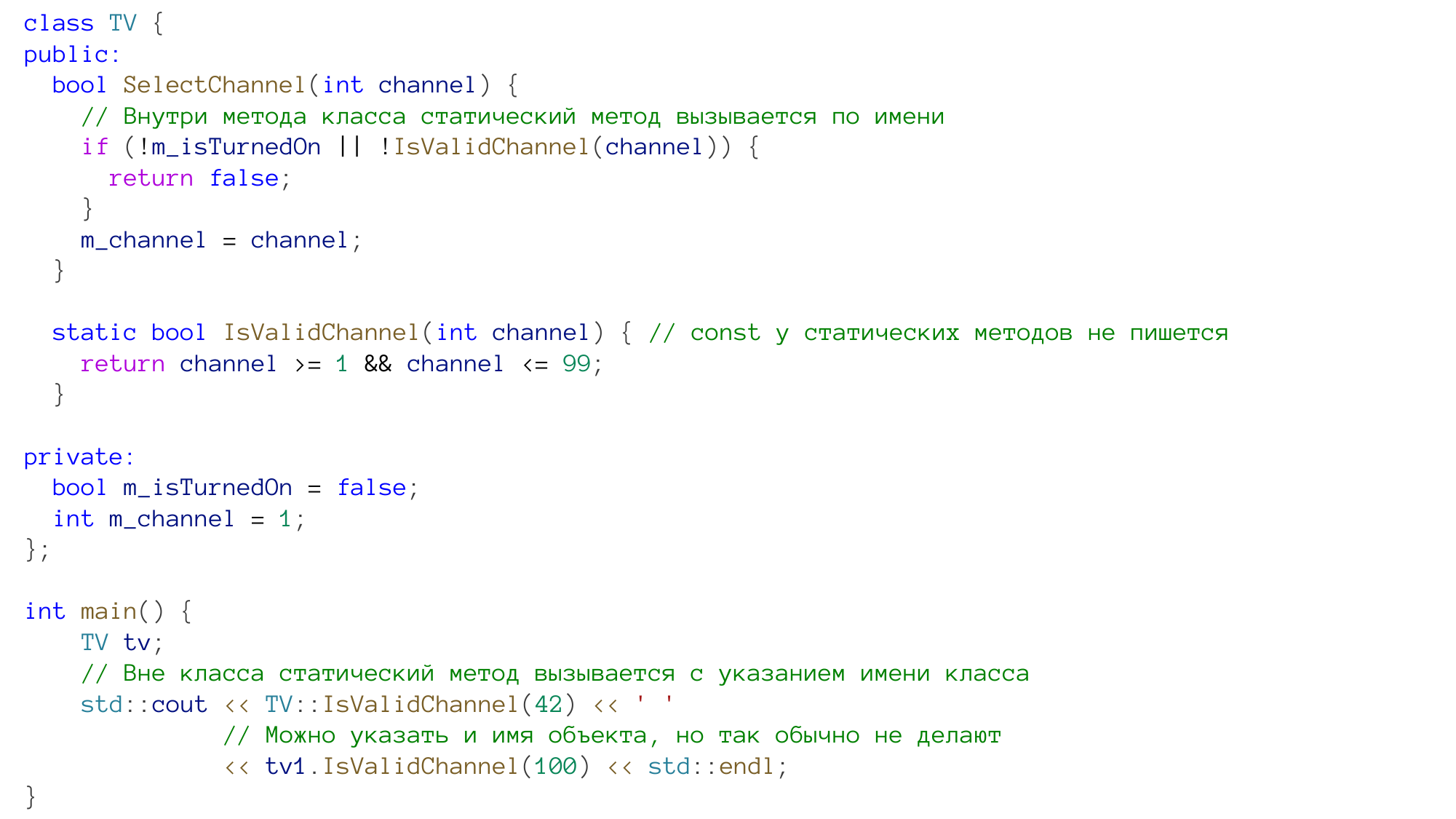

class TV {
public:
  bool SelectChannel(int channel) {
    // Внутри метода класса статический метод вызывается по имени
    if (!m_isTurnedOn || !IsValidChannel(channel)) {
      return false;
    }
    m_channel = channel;
  }

  static bool IsValidChannel(int channel) { // const у статических методов не пишется
    return channel >= 1 && channel <= 99;
  }
private:
  bool m_isTurnedOn = false;
  int m_channel = 1;
};

int main() {
    TV tv;
    // Вне класса статический метод вызывается с указанием имени класса
    std::cout << TV::IsValidChannel(42) << ' '
              // Можно указать и имя объекта, но так обычно не делают
              << tv1.IsValidChannel(100) << std::endl;
}